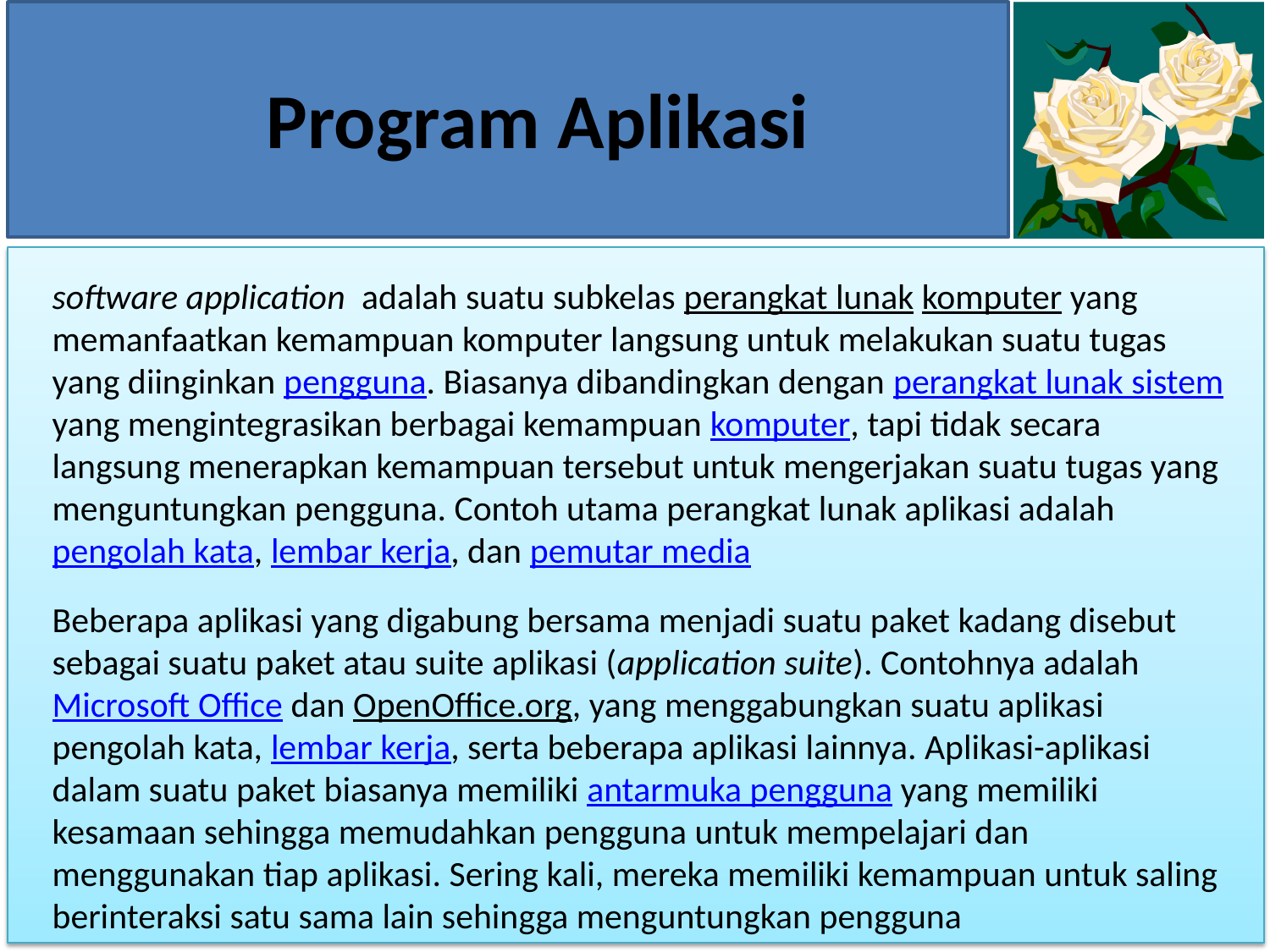

# Program Aplikasi
software application  adalah suatu subkelas perangkat lunak komputer yang memanfaatkan kemampuan komputer langsung untuk melakukan suatu tugas yang diinginkan pengguna. Biasanya dibandingkan dengan perangkat lunak sistem yang mengintegrasikan berbagai kemampuan komputer, tapi tidak secara langsung menerapkan kemampuan tersebut untuk mengerjakan suatu tugas yang menguntungkan pengguna. Contoh utama perangkat lunak aplikasi adalah pengolah kata, lembar kerja, dan pemutar media
Beberapa aplikasi yang digabung bersama menjadi suatu paket kadang disebut sebagai suatu paket atau suite aplikasi (application suite). Contohnya adalah Microsoft Office dan OpenOffice.org, yang menggabungkan suatu aplikasi pengolah kata, lembar kerja, serta beberapa aplikasi lainnya. Aplikasi-aplikasi dalam suatu paket biasanya memiliki antarmuka pengguna yang memiliki kesamaan sehingga memudahkan pengguna untuk mempelajari dan menggunakan tiap aplikasi. Sering kali, mereka memiliki kemampuan untuk saling berinteraksi satu sama lain sehingga menguntungkan pengguna